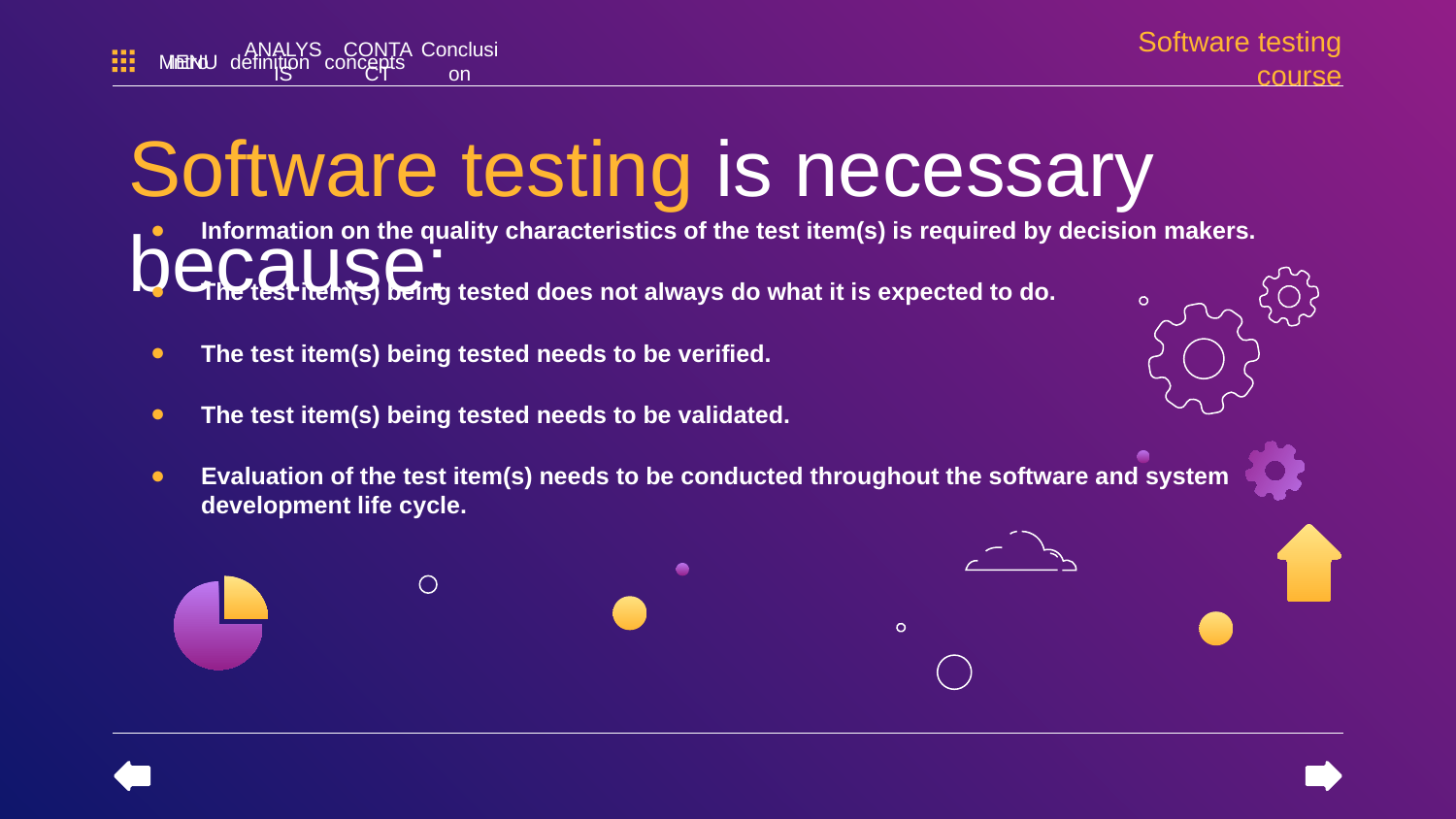

Software testing course
MENU
Intro
definition
ANALYSIS
concepts
CONTACT
Conclusion

# Software testing is necessary because:
Information on the quality characteristics of the test item(s) is required by decision makers.
The test item(s) being tested does not always do what it is expected to do.
The test item(s) being tested needs to be verified.
The test item(s) being tested needs to be validated.
Evaluation of the test item(s) needs to be conducted throughout the software and system development life cycle.